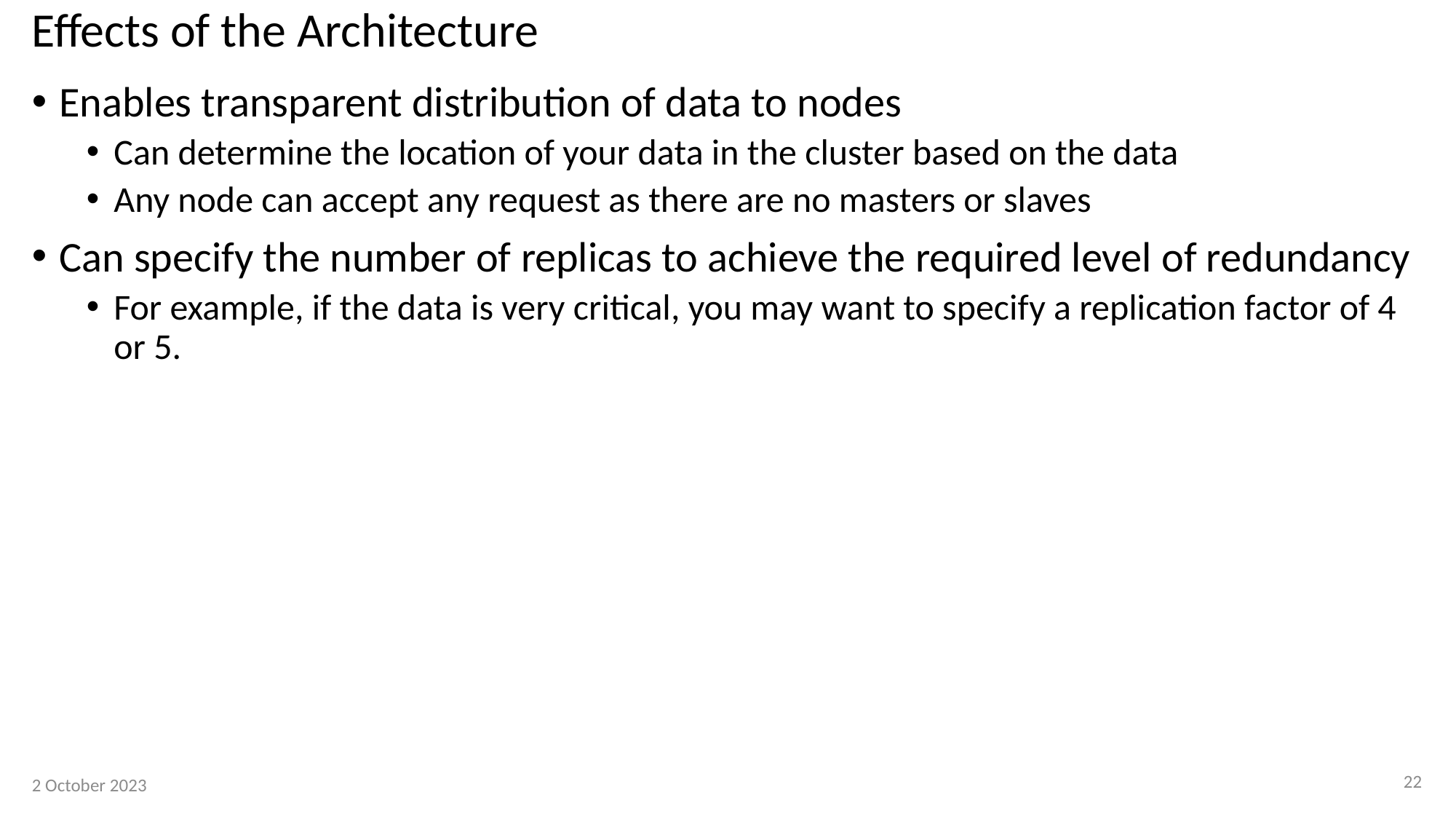

# Effects of the Architecture
Enables transparent distribution of data to nodes
Can determine the location of your data in the cluster based on the data
Any node can accept any request as there are no masters or slaves
Can specify the number of replicas to achieve the required level of redundancy
For example, if the data is very critical, you may want to specify a replication factor of 4 or 5.
22
2 October 2023